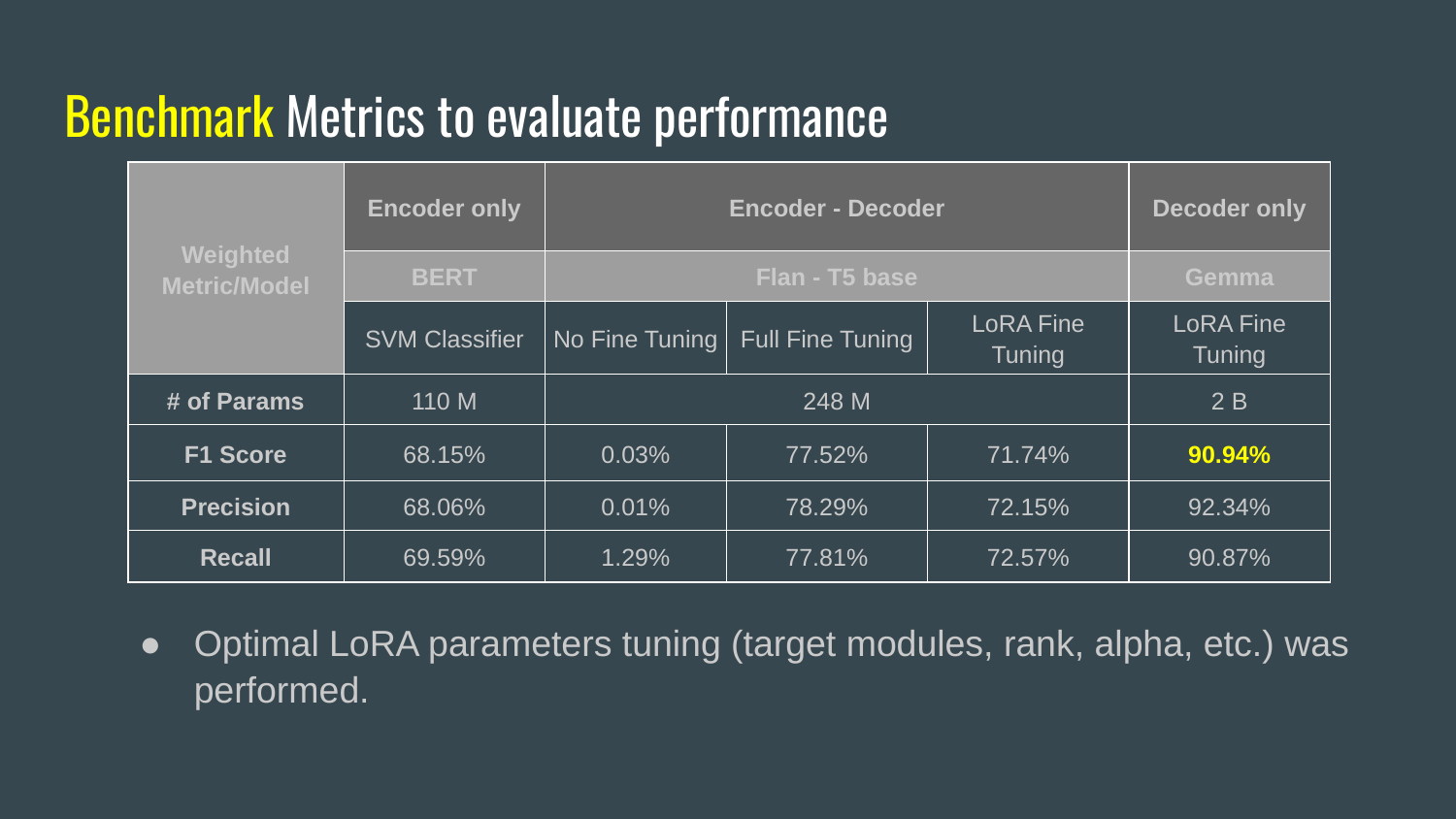

# Benchmark Metrics to evaluate performance
| Weighted Metric/Model | Encoder only | Encoder - Decoder |  |  | Decoder only |
| --- | --- | --- | --- | --- | --- |
|  | BERT | Flan - T5 base |  |  | Gemma |
|  | SVM Classifier | No Fine Tuning | Full Fine Tuning | LoRA Fine Tuning | LoRA Fine Tuning |
| # of Params | 110 M | 248 M |  |  | 2 B |
| F1 Score | 68.15% | 0.03% | 77.52% | 71.74% | 90.94% |
| Precision | 68.06% | 0.01% | 78.29% | 72.15% | 92.34% |
| Recall | 69.59% | 1.29% | 77.81% | 72.57% | 90.87% |
Optimal LoRA parameters tuning (target modules, rank, alpha, etc.) was performed.